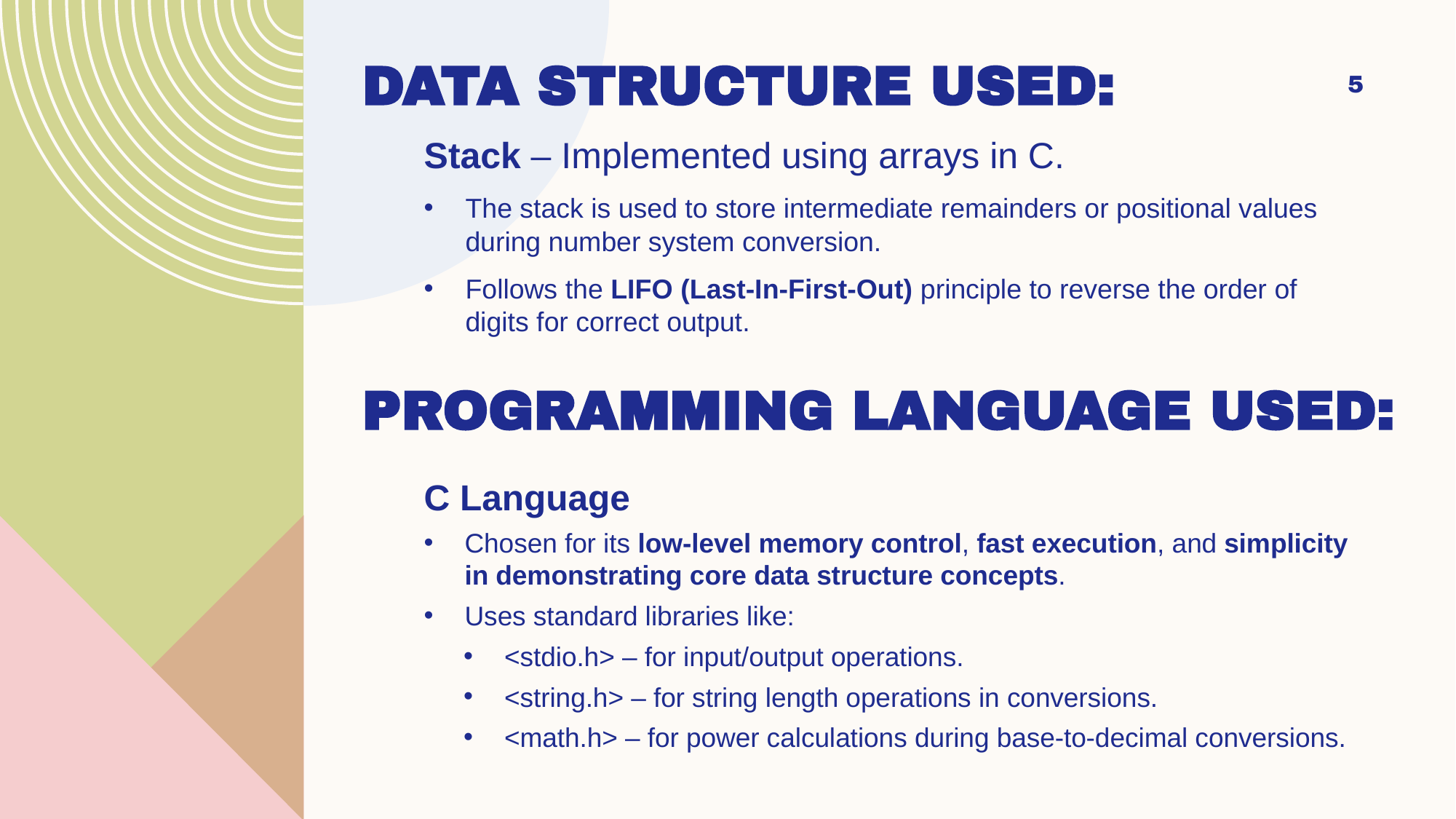

# Data Structure Used:
5
Stack – Implemented using arrays in C.
The stack is used to store intermediate remainders or positional values during number system conversion.
Follows the LIFO (Last-In-First-Out) principle to reverse the order of digits for correct output.
Programming Language Used:
C Language
Chosen for its low-level memory control, fast execution, and simplicity in demonstrating core data structure concepts.
Uses standard libraries like:
<stdio.h> – for input/output operations.
<string.h> – for string length operations in conversions.
<math.h> – for power calculations during base-to-decimal conversions.